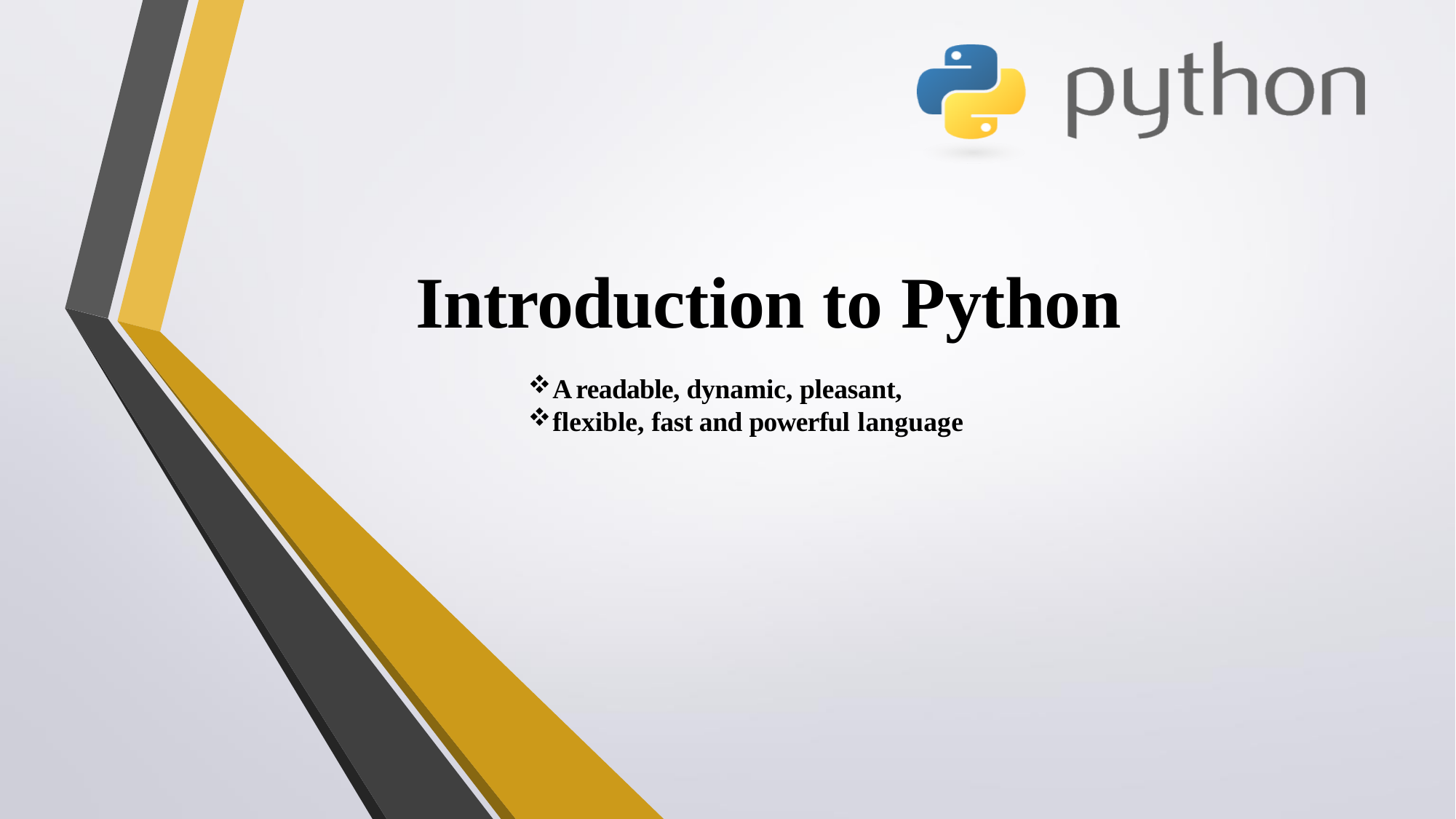

# Introduction to Python
A readable, dynamic, pleasant,
flexible, fast and powerful language